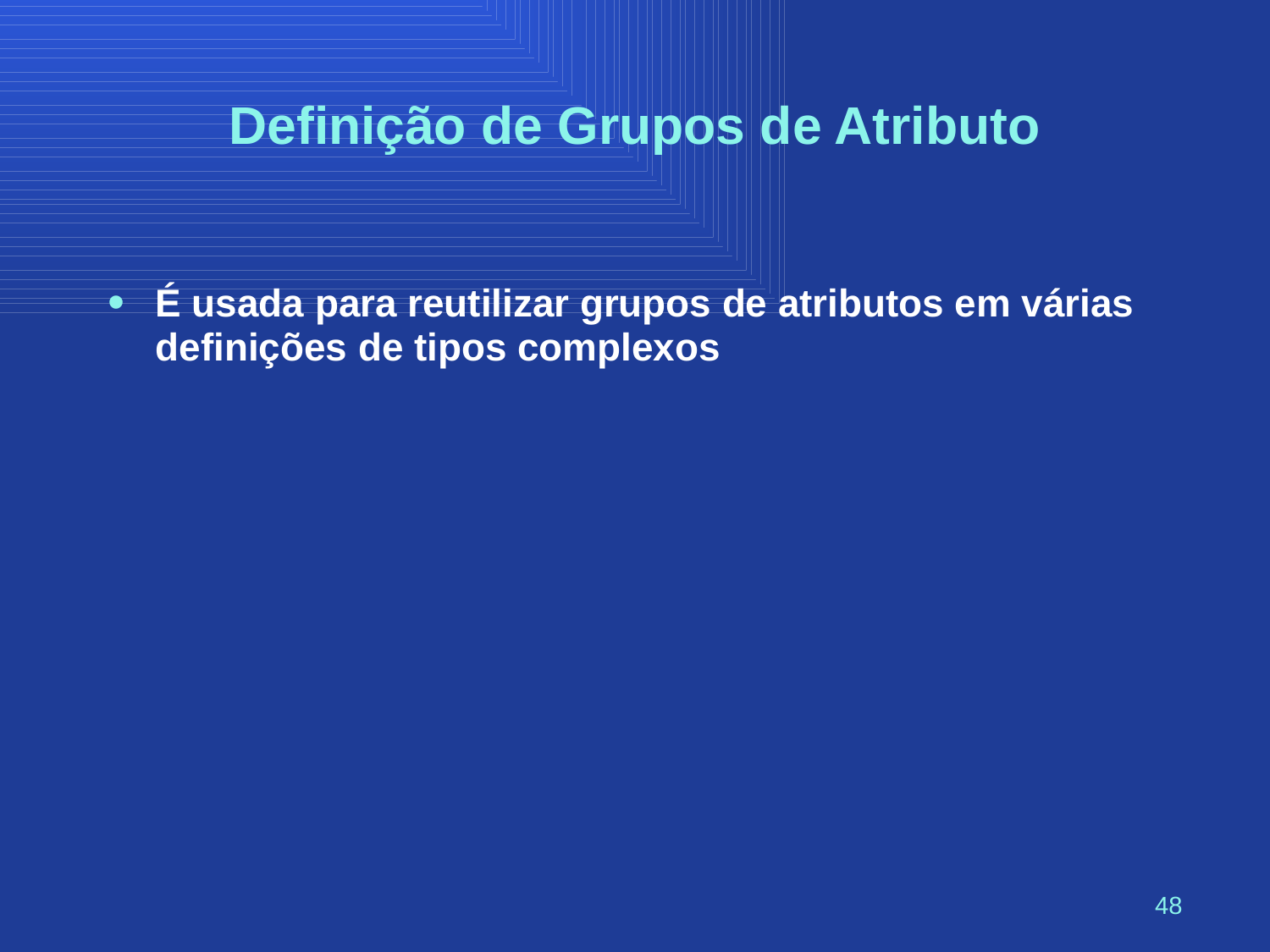

# Definição de Grupos de Atributo
É usada para reutilizar grupos de atributos em várias definições de tipos complexos